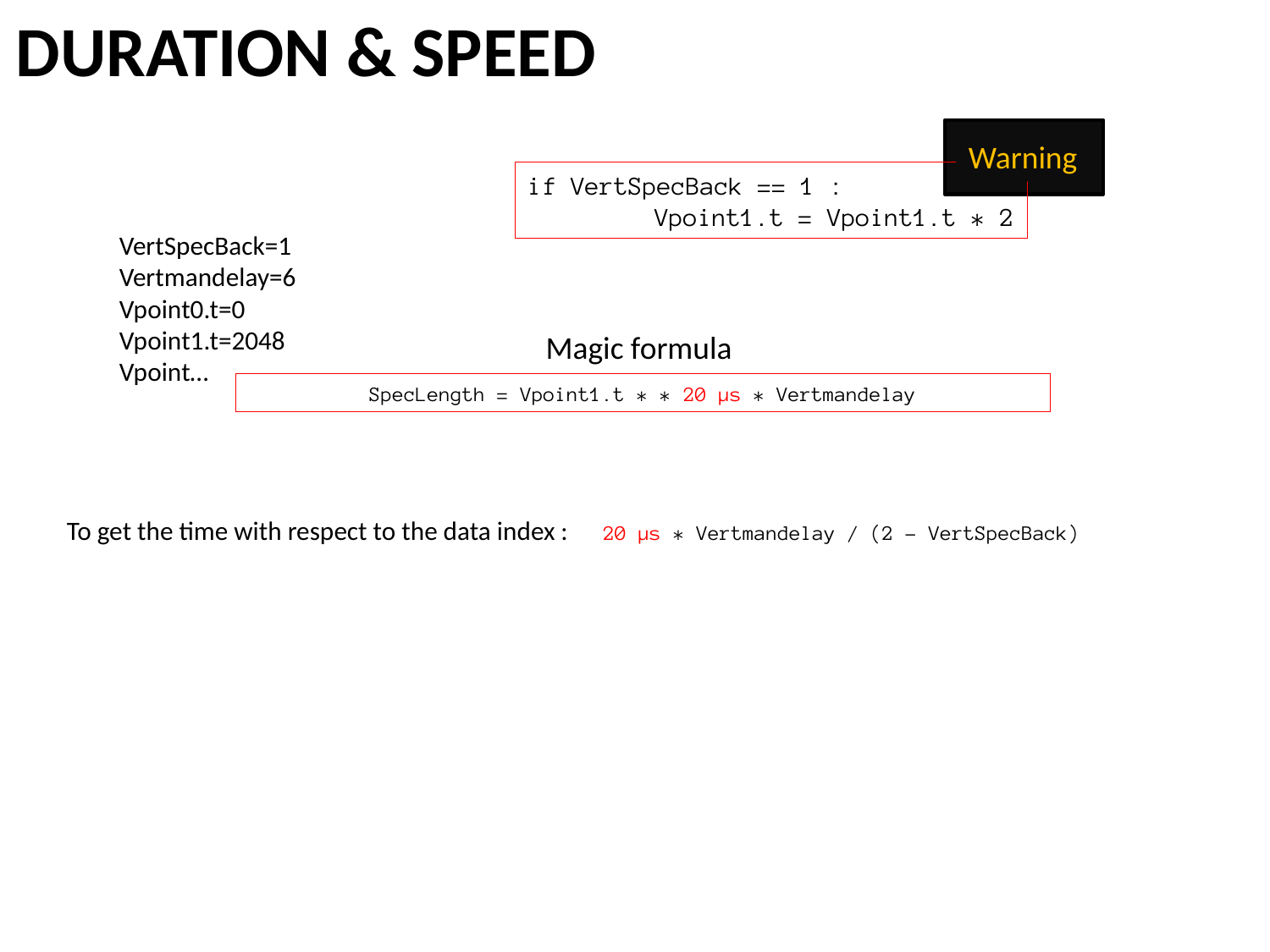

DURATION & SPEED

Warning
if VertSpecBack == 1 :
	Vpoint1.t = Vpoint1.t * 2
VertSpecBack=1
Vertmandelay=6
Vpoint0.t=0
Vpoint1.t=2048
Vpoint…
Magic formula
SpecLength = Vpoint1.t * * 20 µs * Vertmandelay
To get the time with respect to the data index :   20 µs * Vertmandelay / (2 - VertSpecBack)